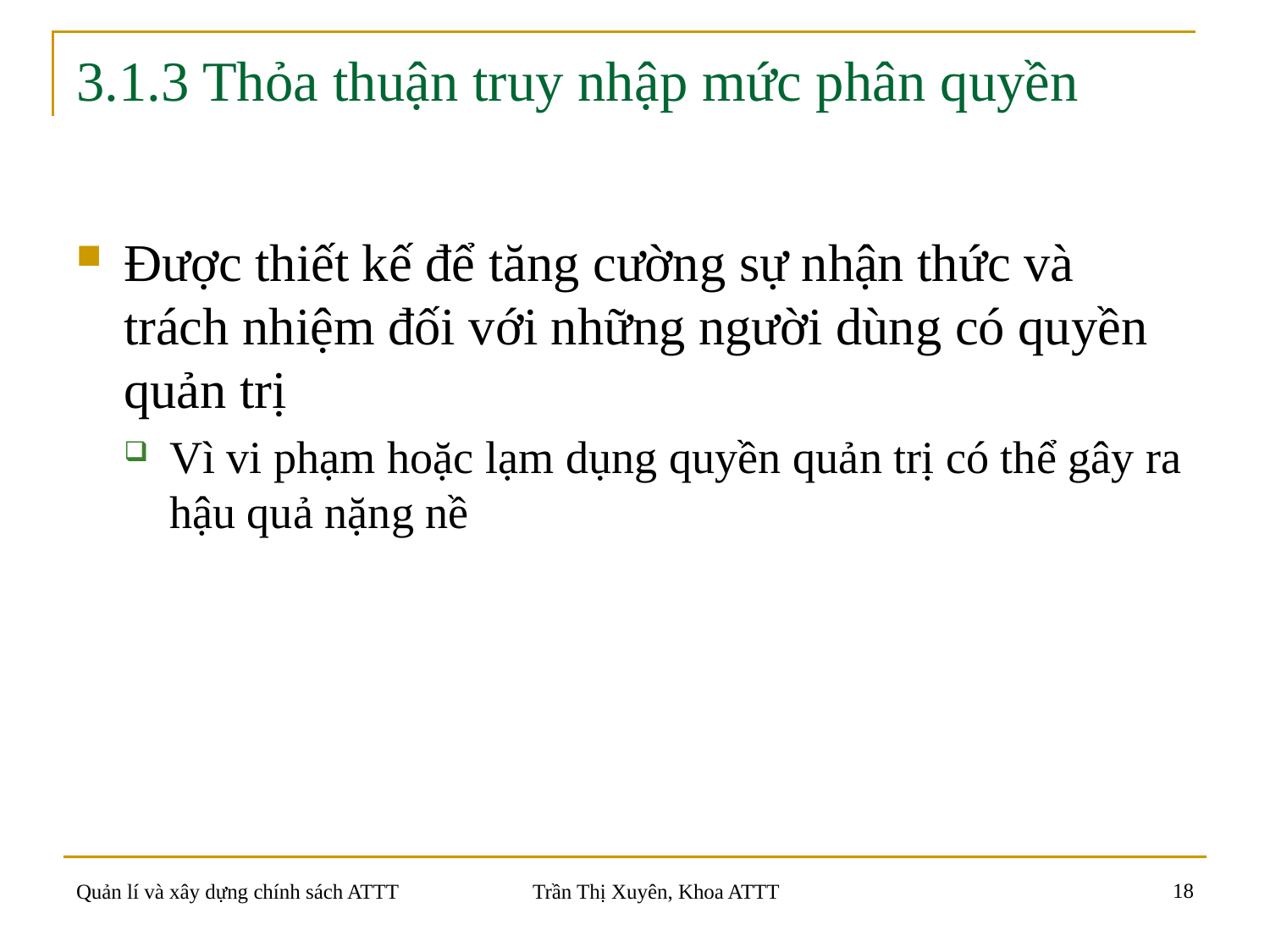

# 3.1.3 Thỏa thuận truy nhập mức phân quyền
Được thiết kế để tăng cường sự nhận thức và trách nhiệm đối với những người dùng có quyền quản trị
Vì vi phạm hoặc lạm dụng quyền quản trị có thể gây ra hậu quả nặng nề
18
Quản lí và xây dựng chính sách ATTT
Trần Thị Xuyên, Khoa ATTT